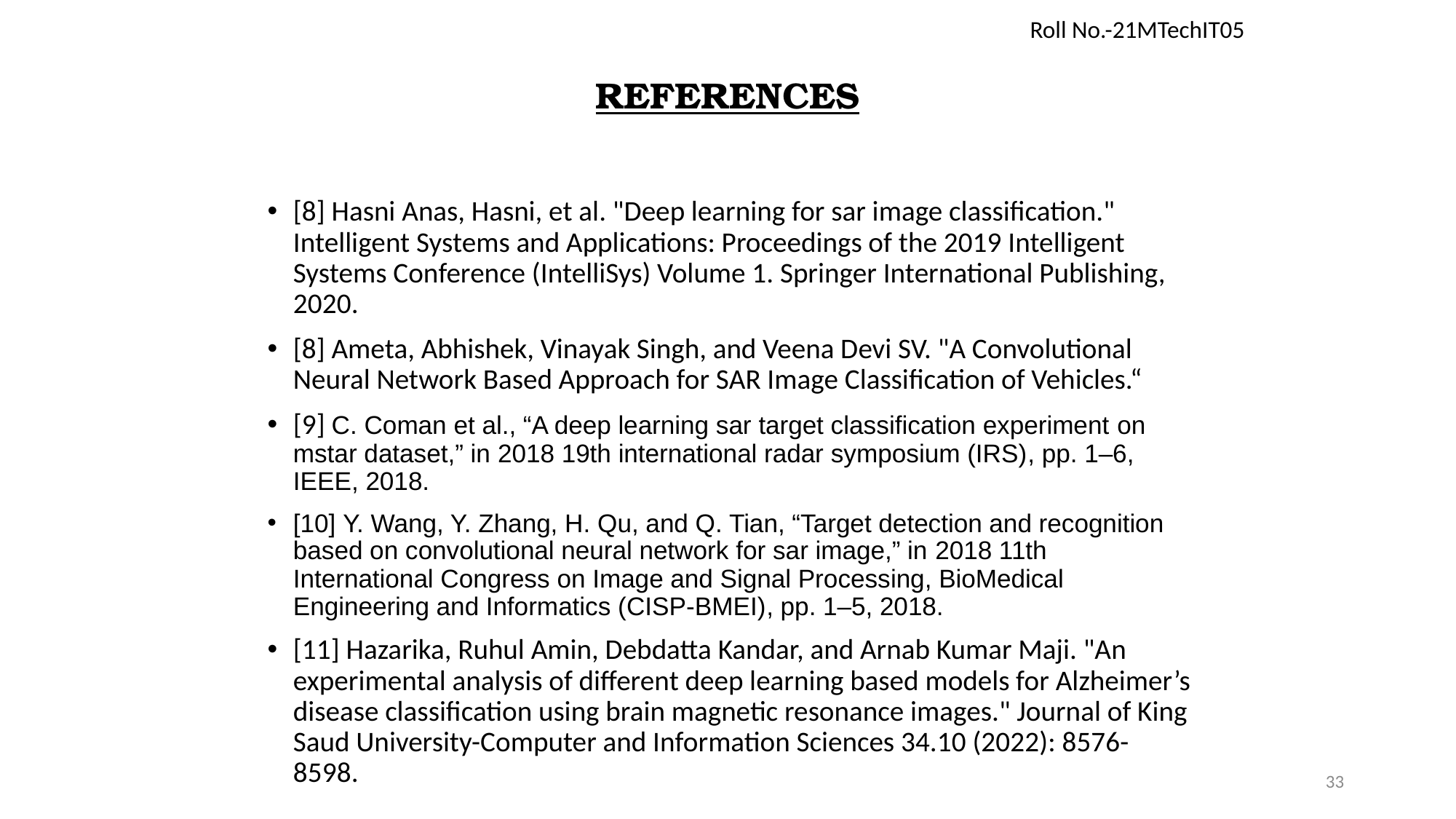

Roll No.-21MTechIT05
# REFERENCES

[8] Hasni Anas, Hasni, et al. "Deep learning for sar image classification." Intelligent Systems and Applications: Proceedings of the 2019 Intelligent Systems Conference (IntelliSys) Volume 1. Springer International Publishing, 2020.
[8] Ameta, Abhishek, Vinayak Singh, and Veena Devi SV. "A Convolutional Neural Network Based Approach for SAR Image Classification of Vehicles.“
[9] C. Coman et al., “A deep learning sar target classification experiment on mstar dataset,” in 2018 19th international radar symposium (IRS), pp. 1–6, IEEE, 2018.
[10] Y. Wang, Y. Zhang, H. Qu, and Q. Tian, “Target detection and recognition based on convolutional neural network for sar image,” in 2018 11th International Congress on Image and Signal Processing, BioMedical Engineering and Informatics (CISP-BMEI), pp. 1–5, 2018.
[11] Hazarika, Ruhul Amin, Debdatta Kandar, and Arnab Kumar Maji. "An experimental analysis of different deep learning based models for Alzheimer’s disease classification using brain magnetic resonance images." Journal of King Saud University-Computer and Information Sciences 34.10 (2022): 8576-8598.

33